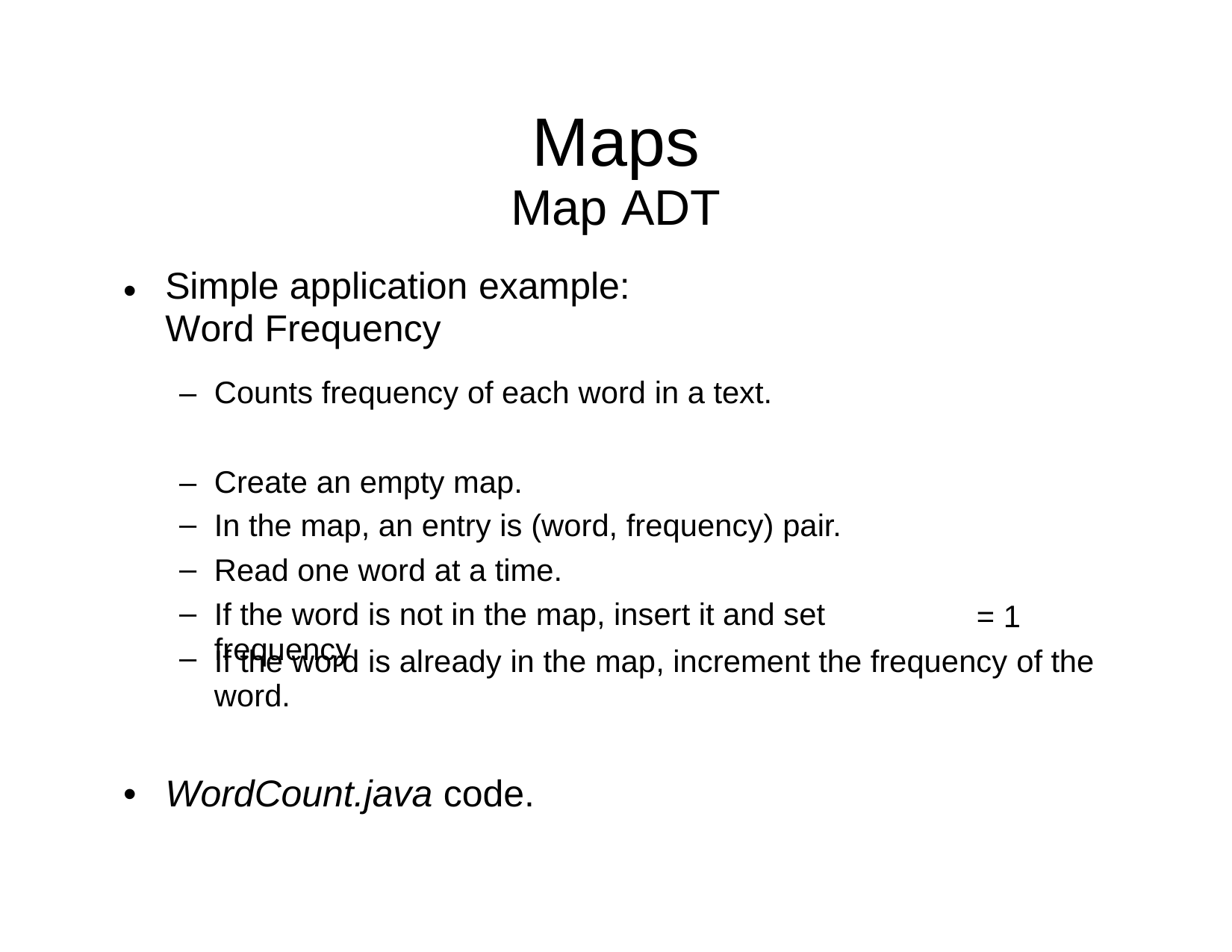

Maps
Map ADT
Simple application example: Word Frequency
•
–
Counts frequency of each word in a text.
–
–
–
–
–
Create an empty map.
In the map, an entry is (word, frequency) pair.
Read one word at a time.
If the word is not in the map, insert it and set frequency
= 1
If the word is already in the map, increment the frequency of the
word.
•
WordCount.java code.